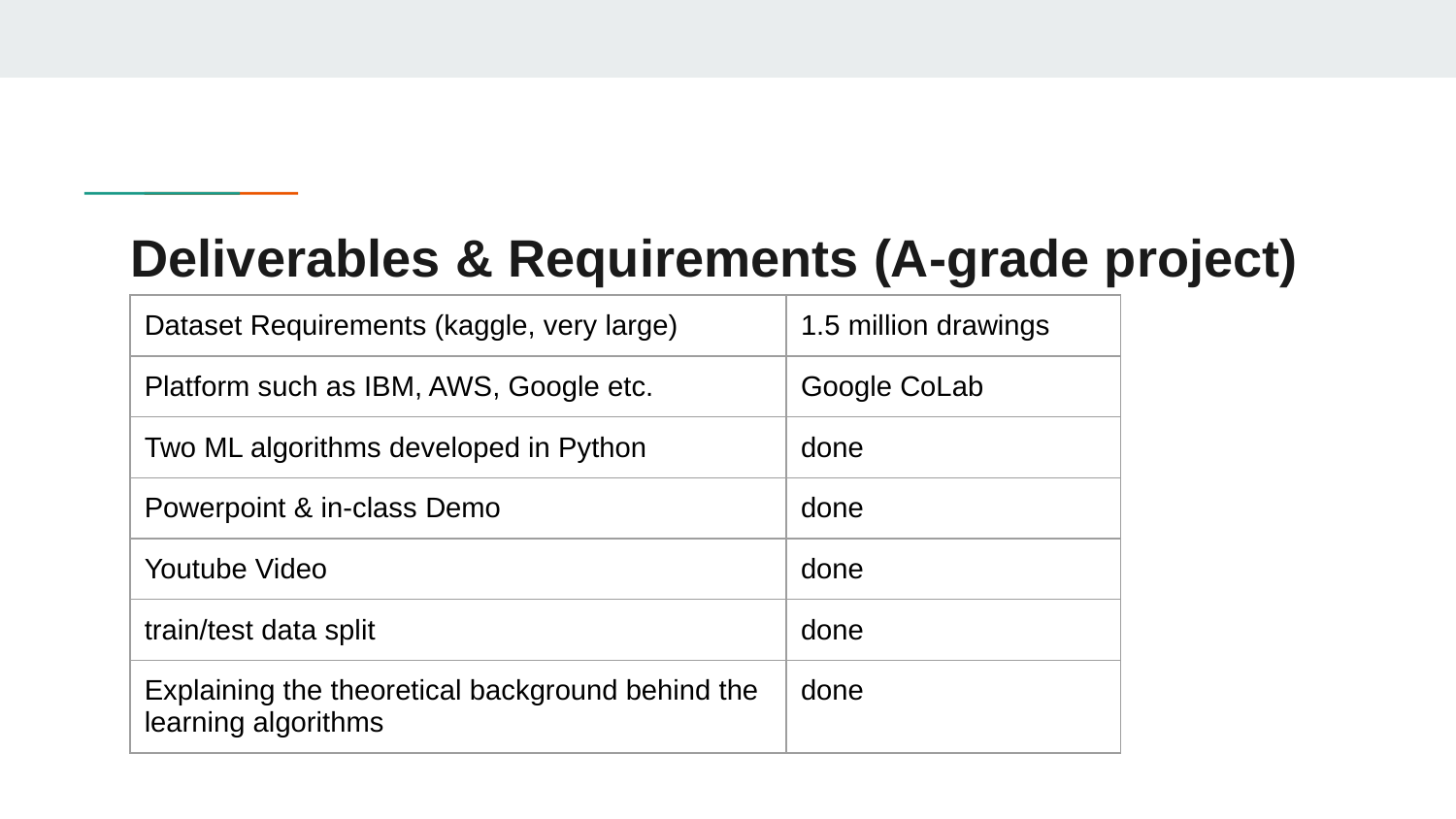

# Deliverables & Requirements (A-grade project)
| Dataset Requirements (kaggle, very large) | 1.5 million drawings |
| --- | --- |
| Platform such as IBM, AWS, Google etc. | Google CoLab |
| Two ML algorithms developed in Python | done |
| Powerpoint & in-class Demo | done |
| Youtube Video | done |
| train/test data split | done |
| Explaining the theoretical background behind the learning algorithms | done |